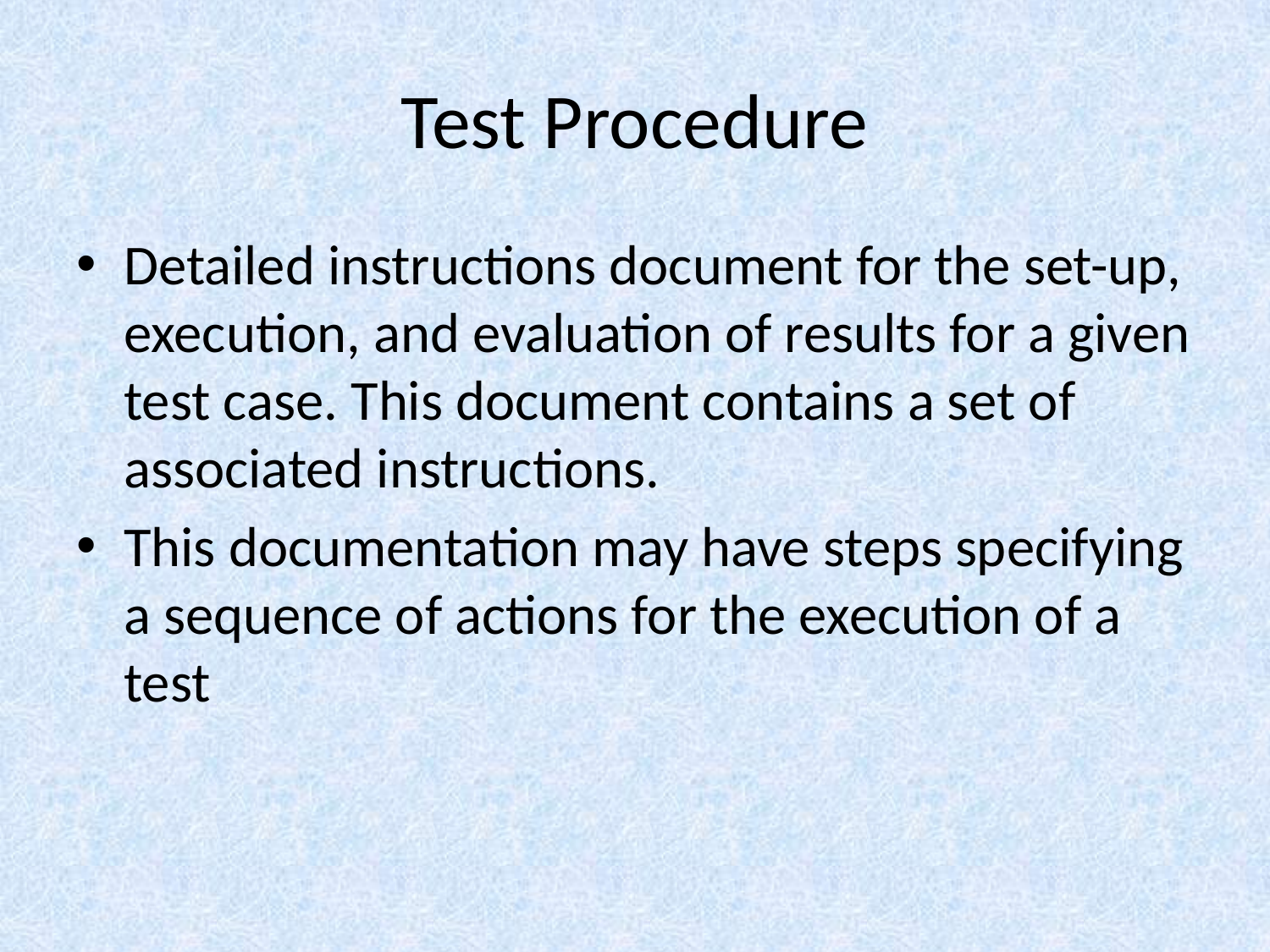

# Test Procedure
Detailed instructions document for the set-up, execution, and evaluation of results for a given test case. This document contains a set of associated instructions.
This documentation may have steps specifying a sequence of actions for the execution of a test